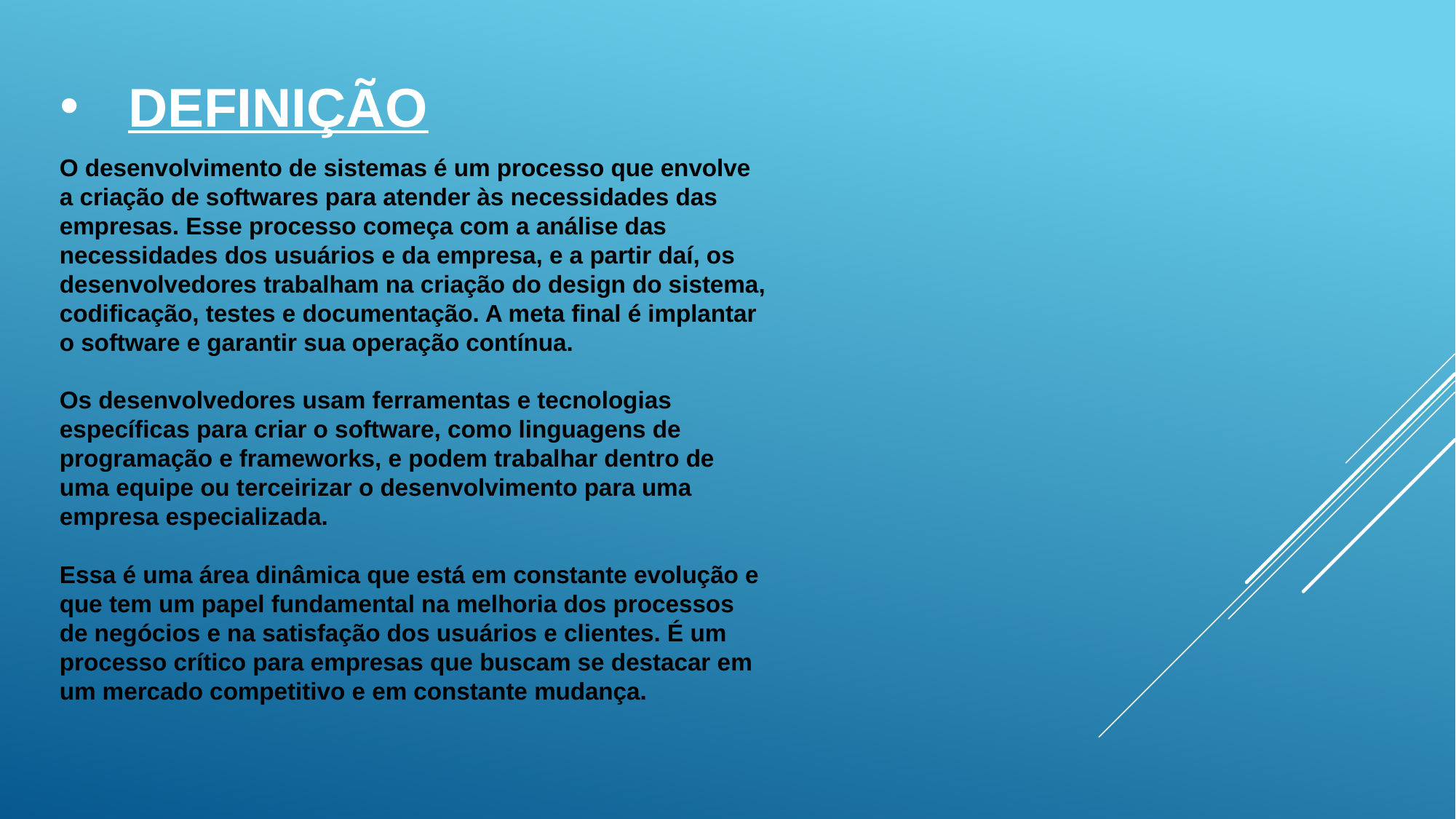

# definição
O desenvolvimento de sistemas é um processo que envolve a criação de softwares para atender às necessidades das empresas. Esse processo começa com a análise das necessidades dos usuários e da empresa, e a partir daí, os desenvolvedores trabalham na criação do design do sistema, codificação, testes e documentação. A meta final é implantar o software e garantir sua operação contínua.

Os desenvolvedores usam ferramentas e tecnologias específicas para criar o software, como linguagens de programação e frameworks, e podem trabalhar dentro de uma equipe ou terceirizar o desenvolvimento para uma empresa especializada.

Essa é uma área dinâmica que está em constante evolução e que tem um papel fundamental na melhoria dos processos de negócios e na satisfação dos usuários e clientes. É um processo crítico para empresas que buscam se destacar em um mercado competitivo e em constante mudança.